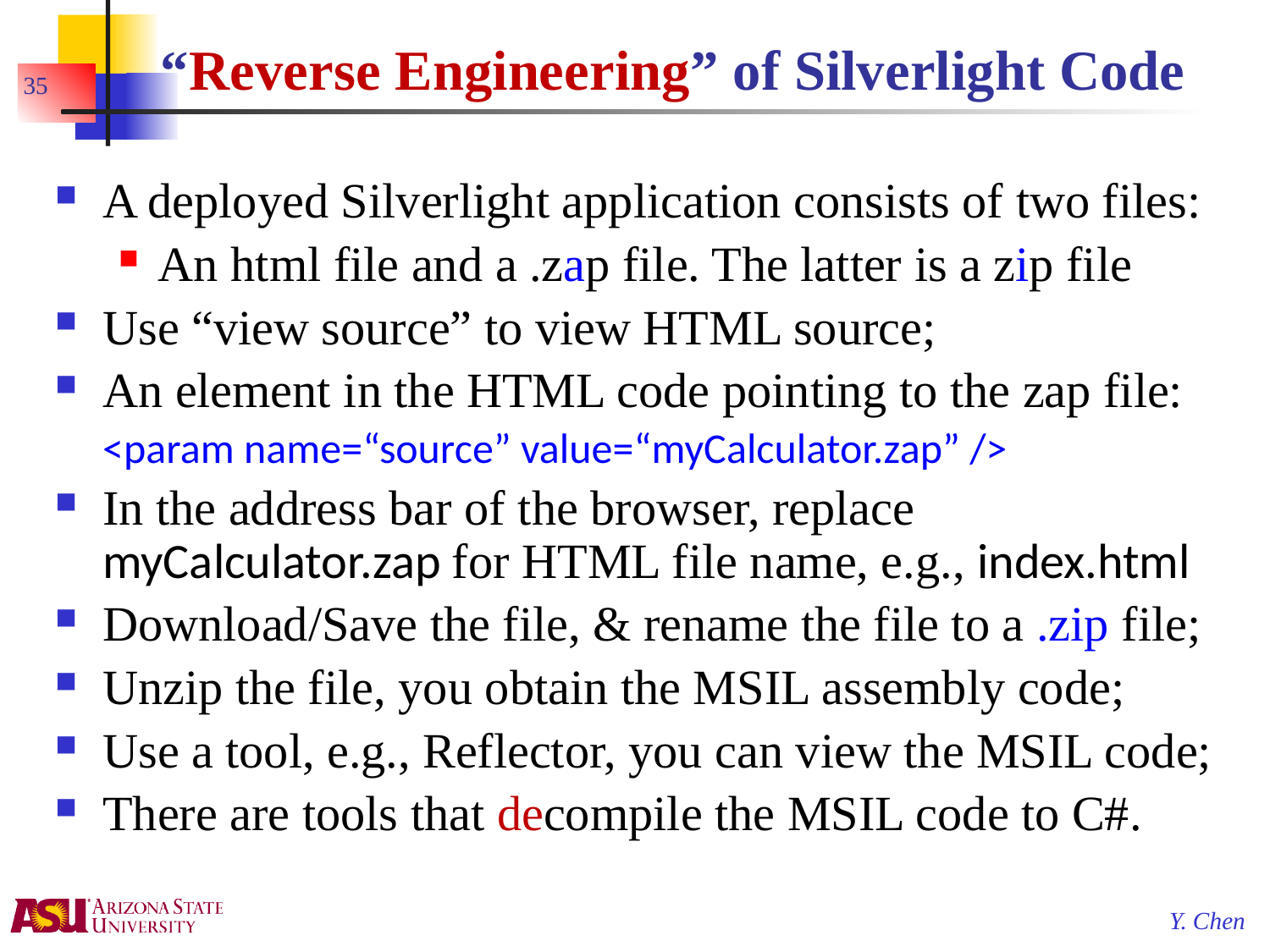

# “Reverse Engineering” of Silverlight Code
35
A deployed Silverlight application consists of two files:
An html file and a .zap file. The latter is a zip file
Use “view source” to view HTML source;
An element in the HTML code pointing to the zap file:
	<param name=“source” value=“myCalculator.zap” />
In the address bar of the browser, replace myCalculator.zap for HTML file name, e.g., index.html
Download/Save the file, & rename the file to a .zip file;
Unzip the file, you obtain the MSIL assembly code;
Use a tool, e.g., Reflector, you can view the MSIL code;
There are tools that decompile the MSIL code to C#.